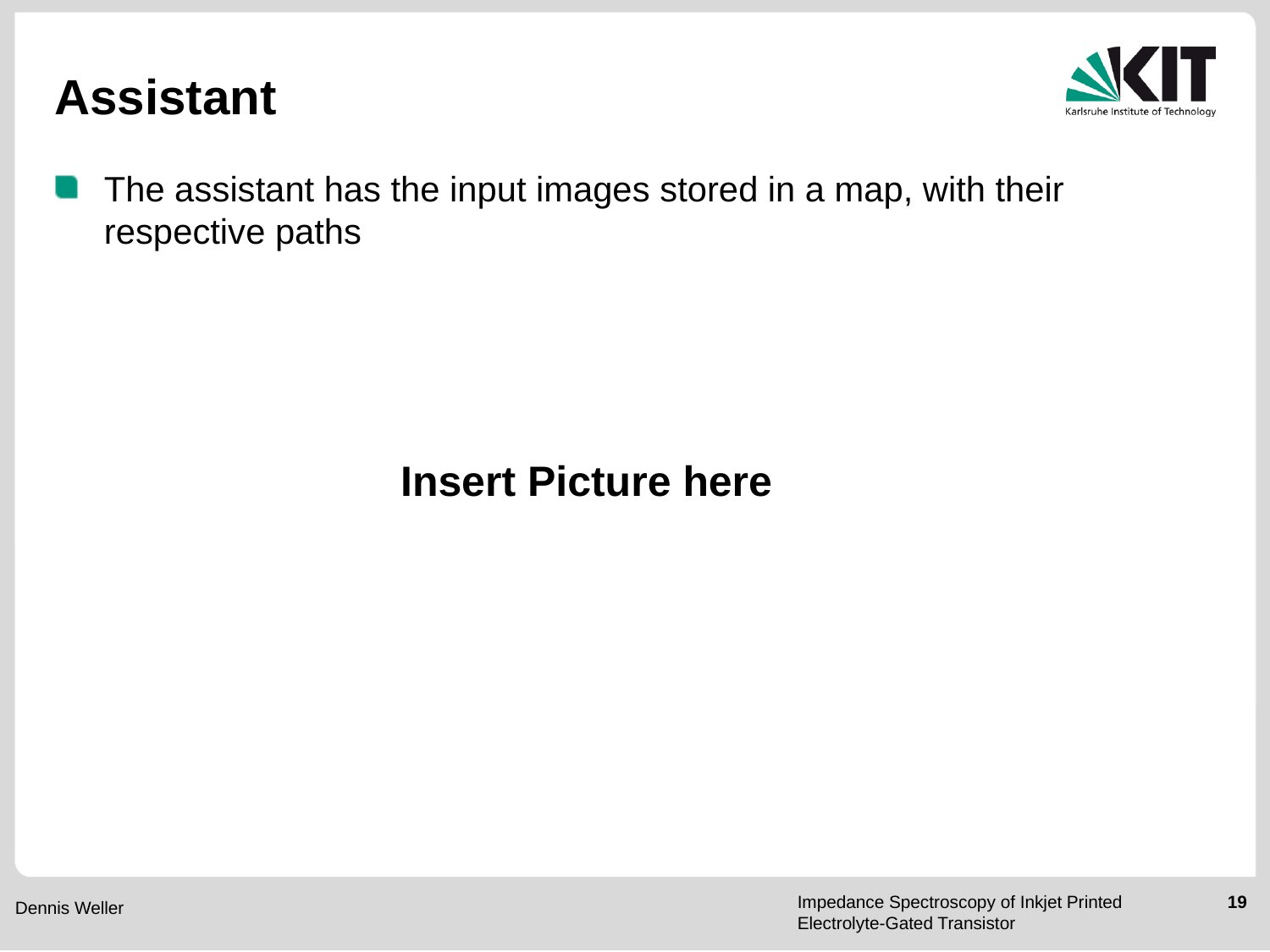

# Assistant
The assistant has the input images stored in a map, with their respective paths
Insert Picture here
Impedance Spectroscopy of Inkjet Printed Electrolyte-Gated Transistor
19
Dennis Weller